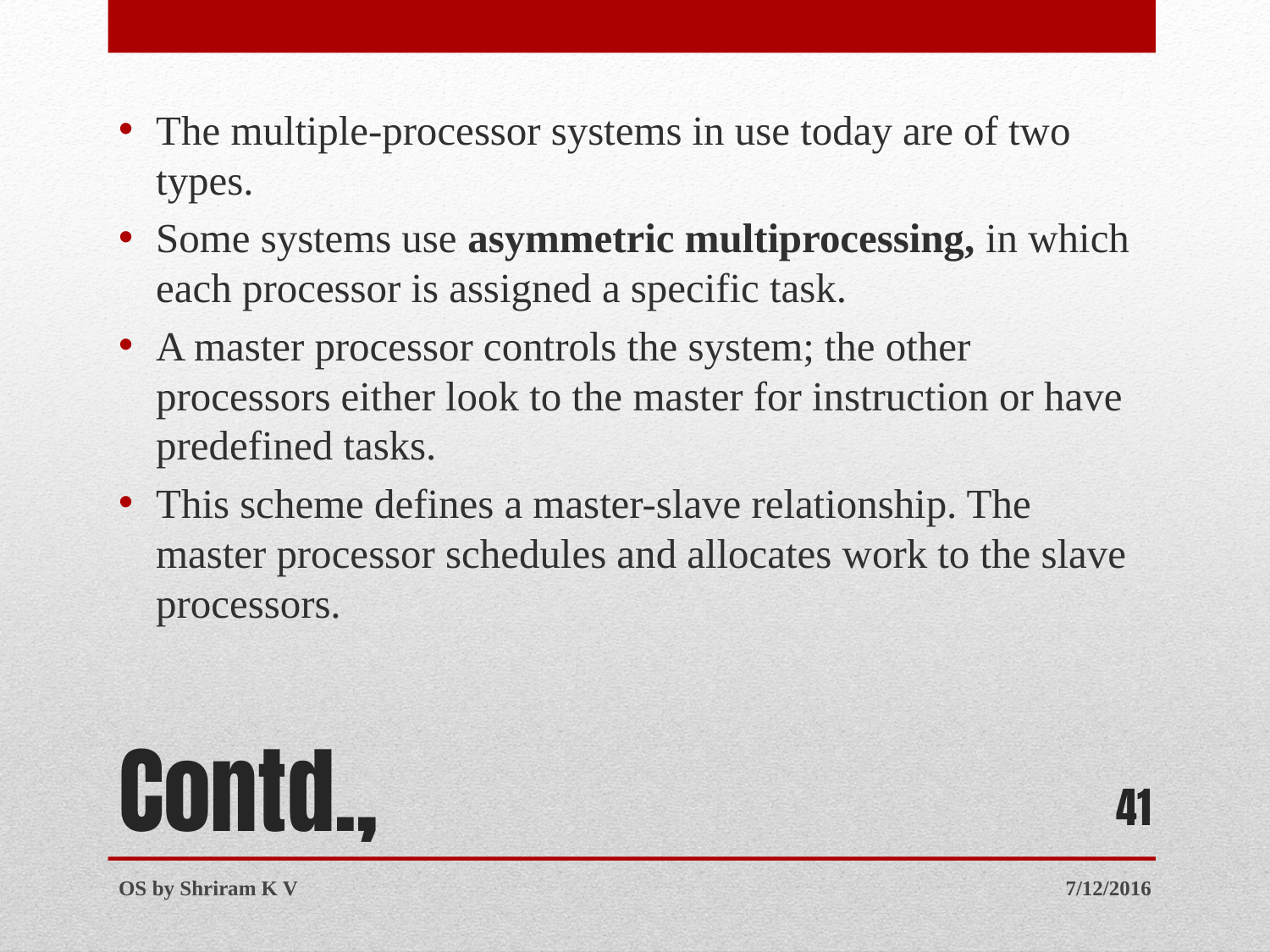

The multiple-processor systems in use today are of two types.
Some systems use asymmetric multiprocessing, in which each processor is assigned a specific task.
A master processor controls the system; the other processors either look to the master for instruction or have predefined tasks.
This scheme defines a master-slave relationship. The master processor schedules and allocates work to the slave processors.
# Contd.,
41
OS by Shriram K V
7/12/2016